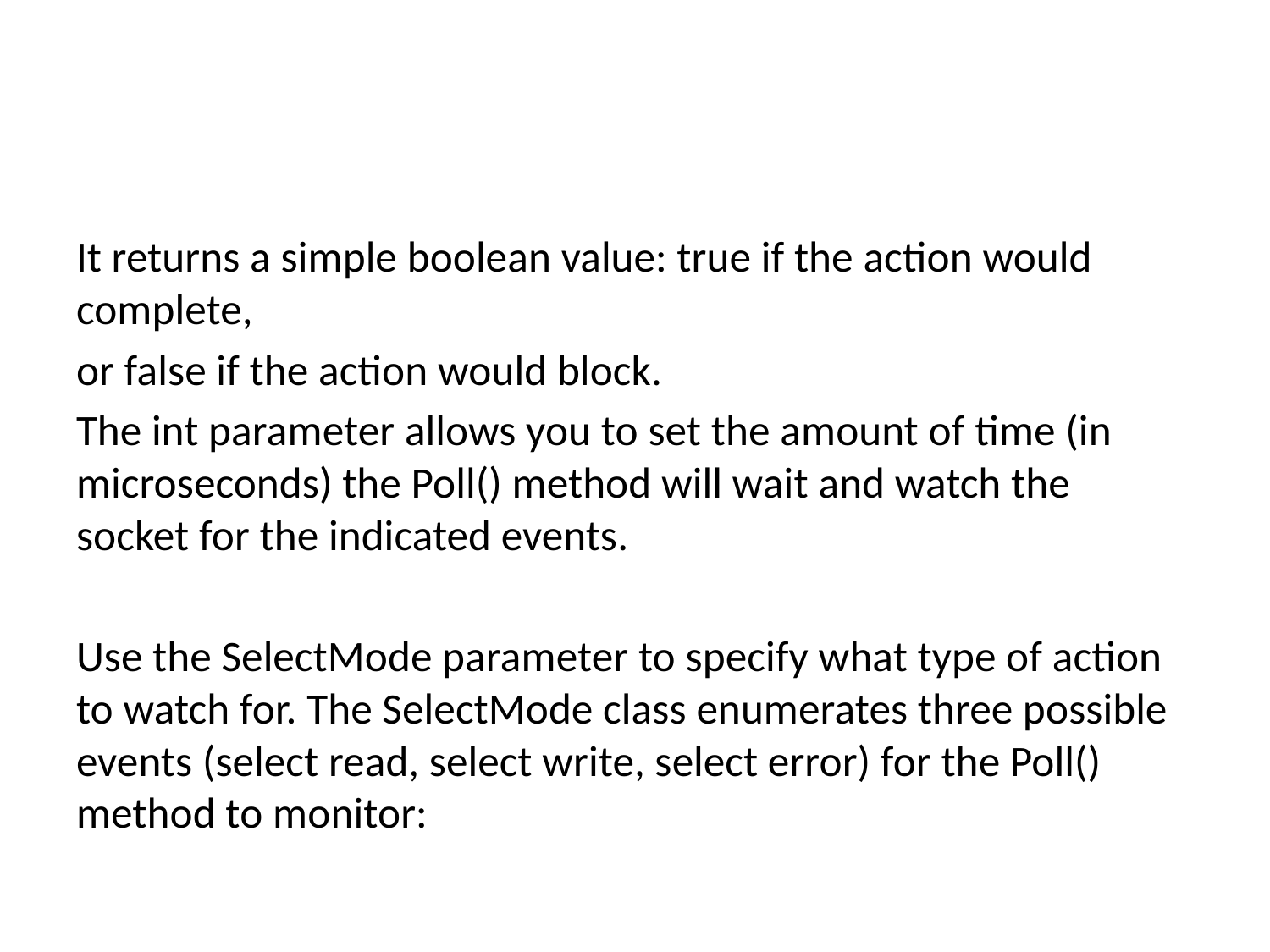

#
It returns a simple boolean value: true if the action would complete,
or false if the action would block.
The int parameter allows you to set the amount of time (in microseconds) the Poll() method will wait and watch the socket for the indicated events.

Use the SelectMode parameter to specify what type of action to watch for. The SelectMode class enumerates three possible events (select read, select write, select error) for the Poll() method to monitor: